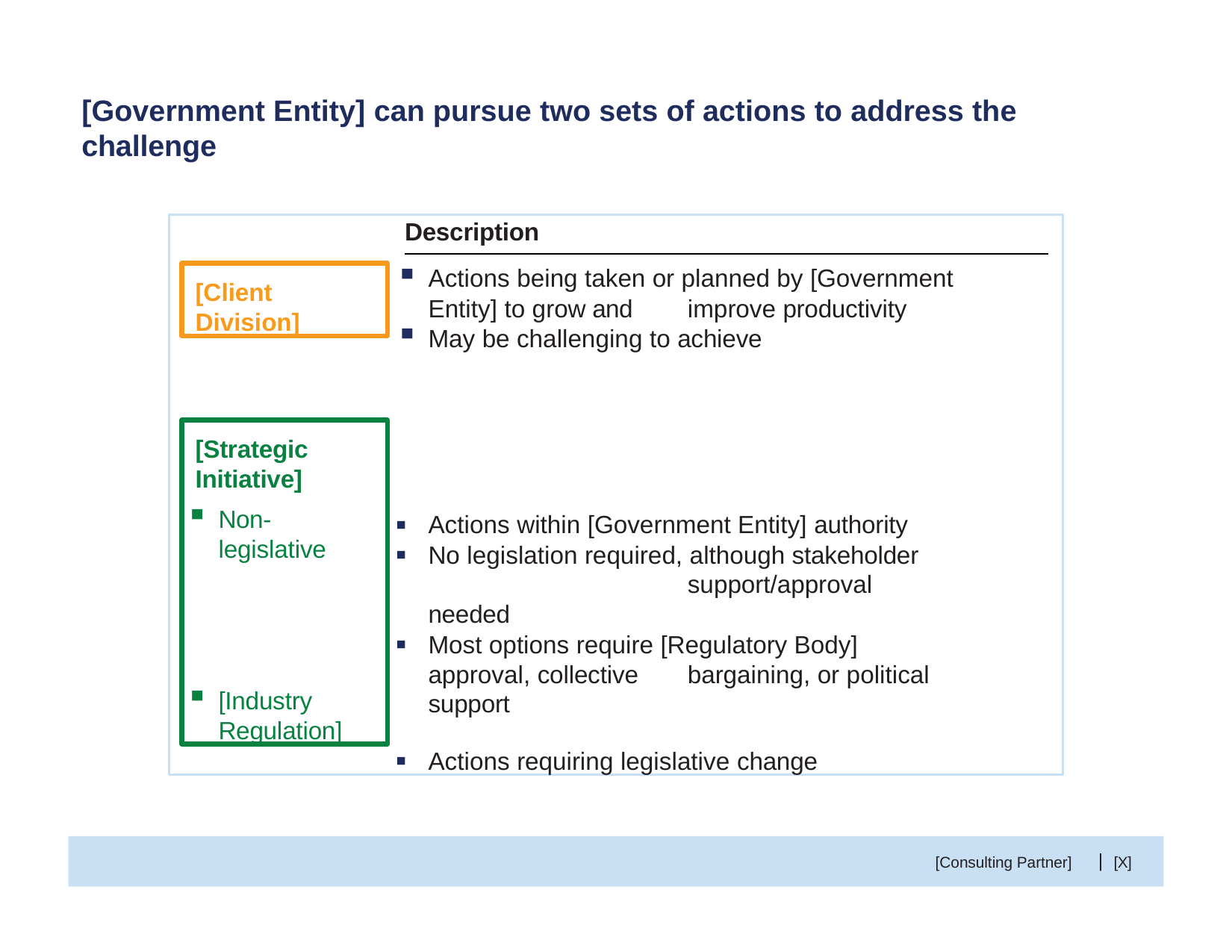

# [Government Entity] can pursue two sets of actions to address the challenge
Description
Actions being taken or planned by [Government Entity] to grow and 	improve productivity
May be challenging to achieve

Actions within [Government Entity] authority
No legislation required, although stakeholder 	support/approval needed
Most options require [Regulatory Body] approval, collective 	bargaining, or political support
Actions requiring legislative change

[Client Division]
[Strategic Initiative]
Non-
legislative

[Industry Regulation]
|
[Consulting Partner]
[X]